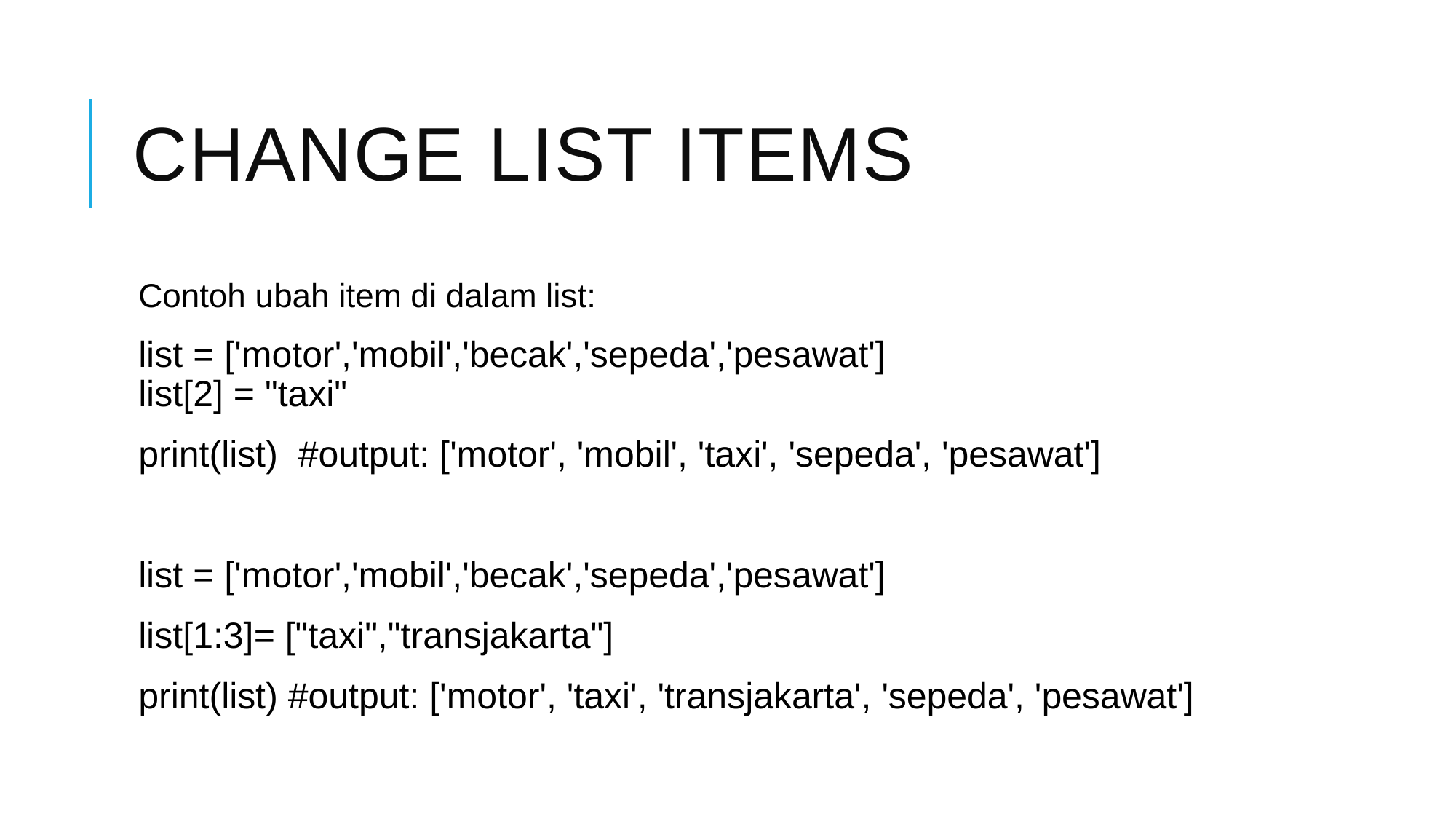

# Change List Items
Contoh ubah item di dalam list:
list = ['motor','mobil','becak','sepeda','pesawat']
list[2] = "taxi"
print(list)  #output: ['motor', 'mobil', 'taxi', 'sepeda', 'pesawat']

list = ['motor','mobil','becak','sepeda','pesawat']
list[1:3]= ["taxi","transjakarta"]
print(list) #output: ['motor', 'taxi', 'transjakarta', 'sepeda', 'pesawat']